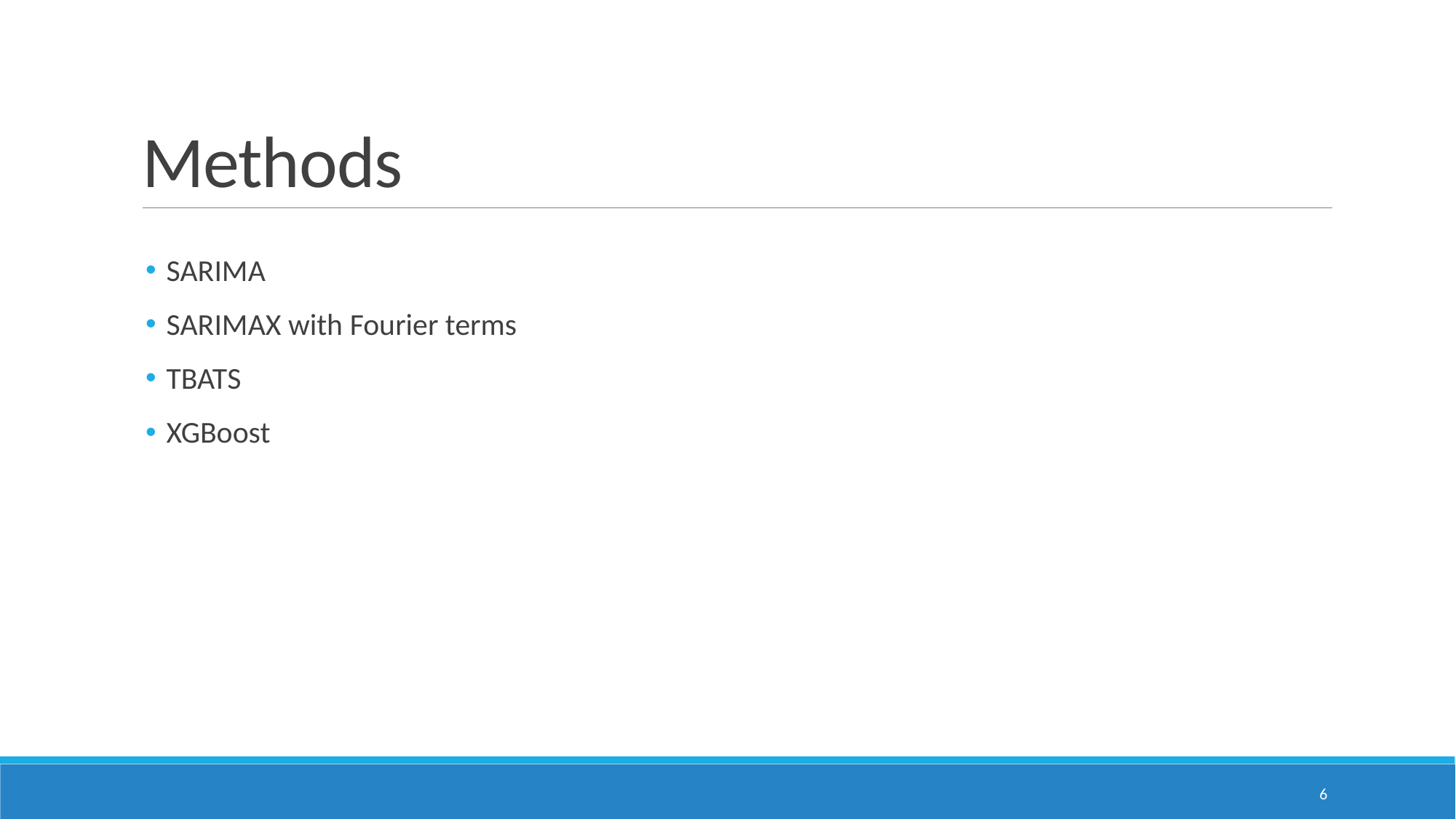

# Methods
SARIMA
SARIMAX with Fourier terms
TBATS
XGBoost
6